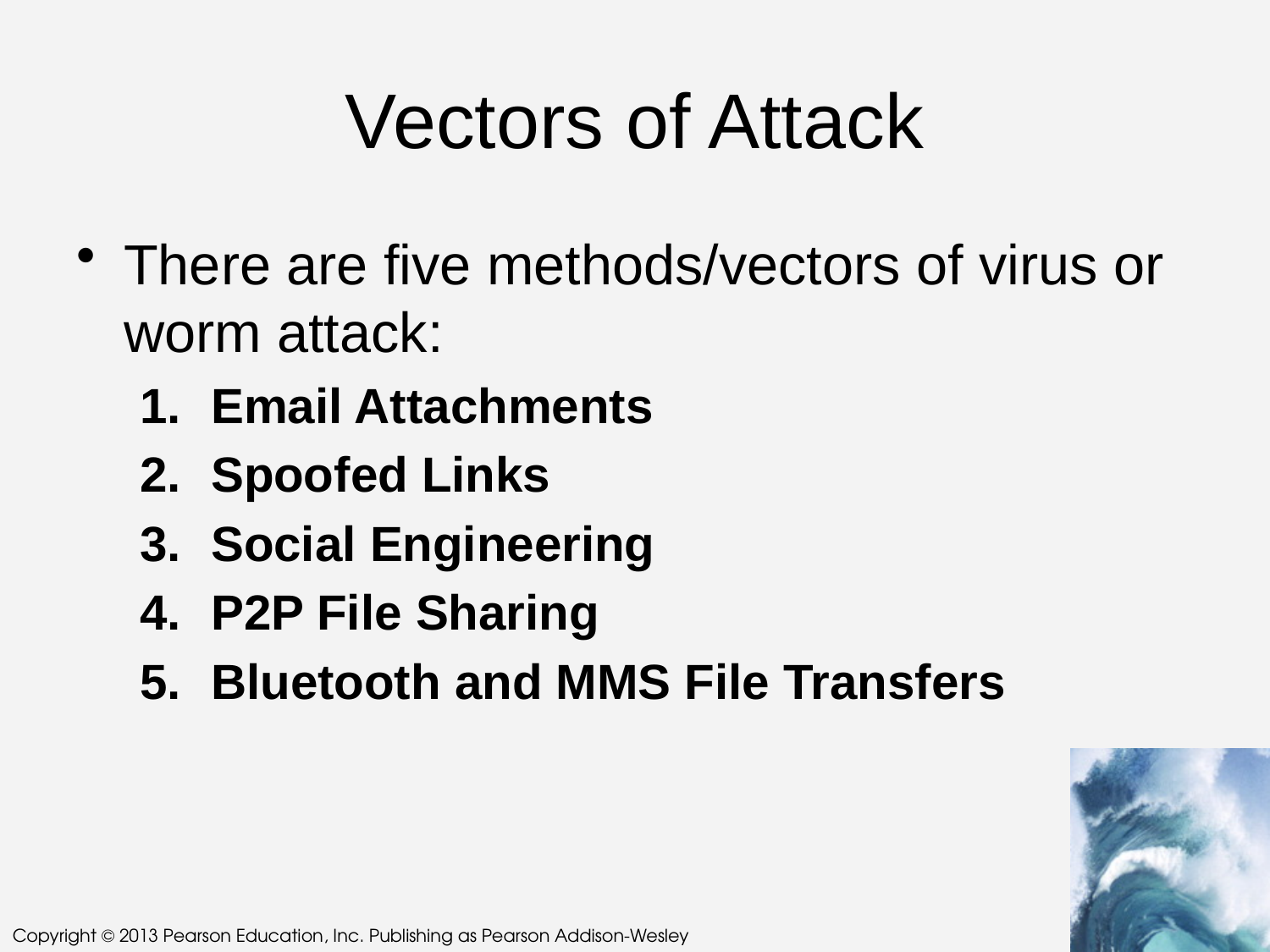

# Vectors of Attack
There are five methods/vectors of virus or worm attack:
Email Attachments
Spoofed Links
Social Engineering
P2P File Sharing
Bluetooth and MMS File Transfers